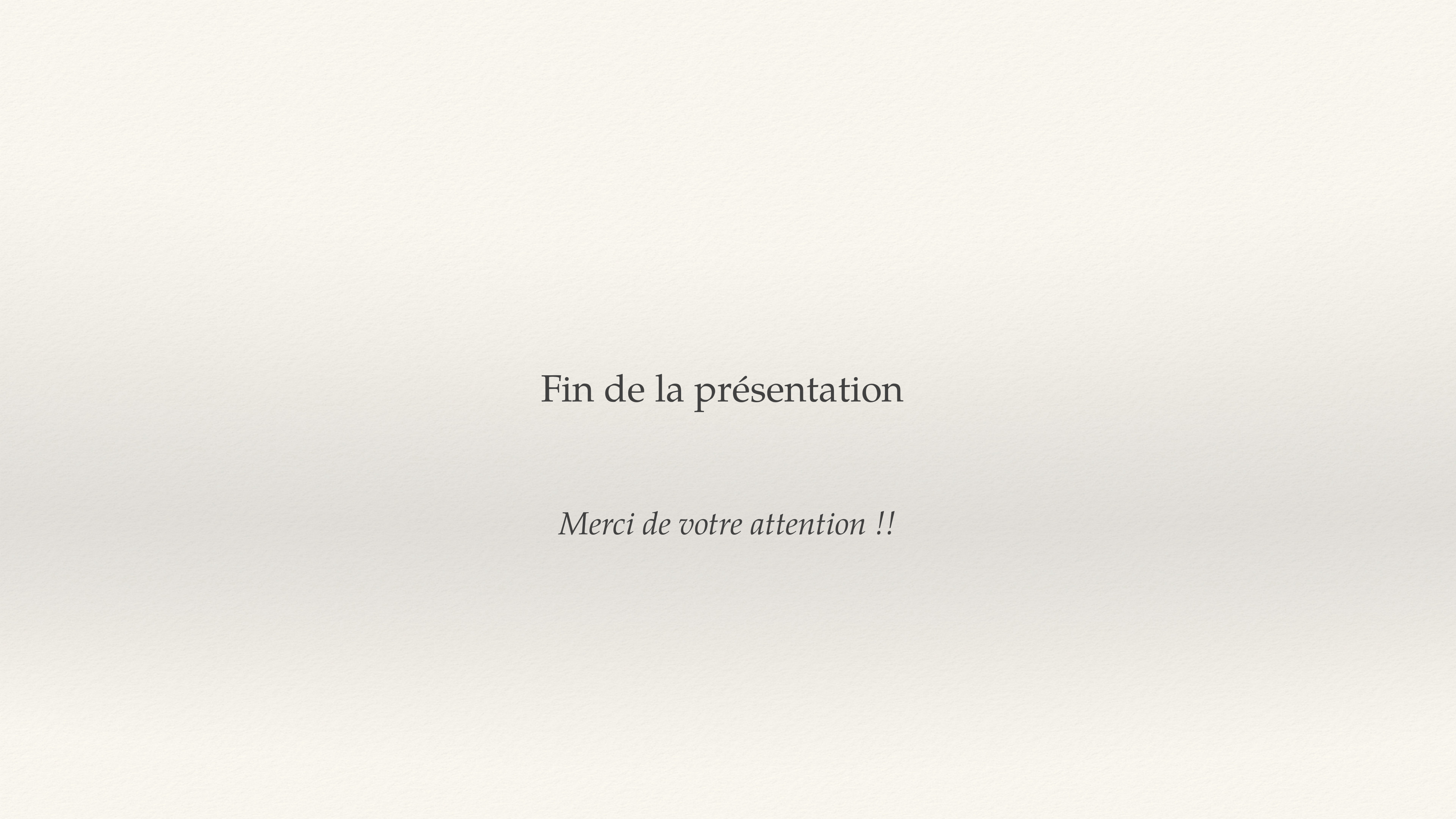

Fin de la présentation
Merci de votre attention !!